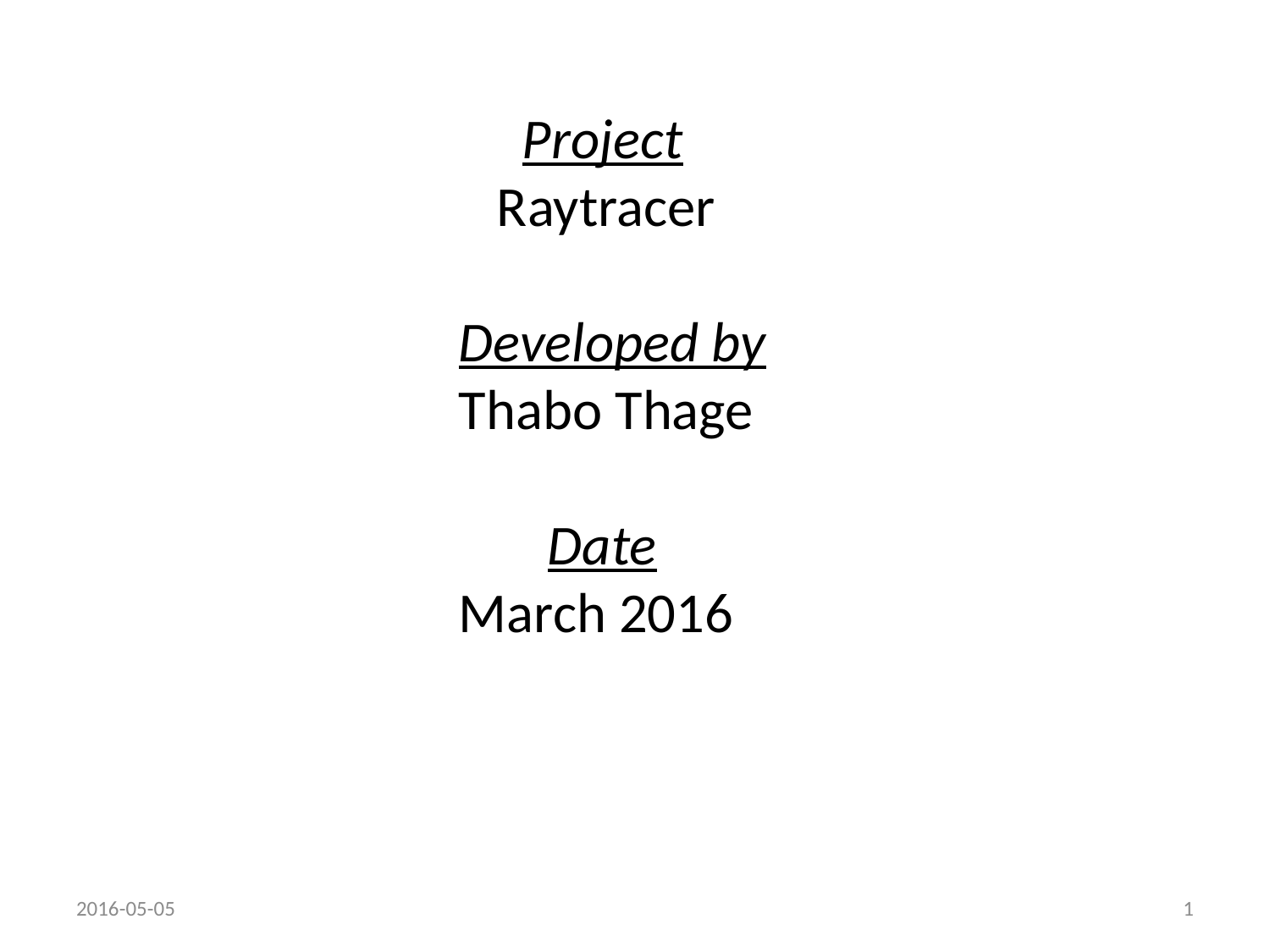

Project
                      Raytracer
                   Developed by
                   Thabo Thage
                          Date
                   March 2016
2016-05-05
1